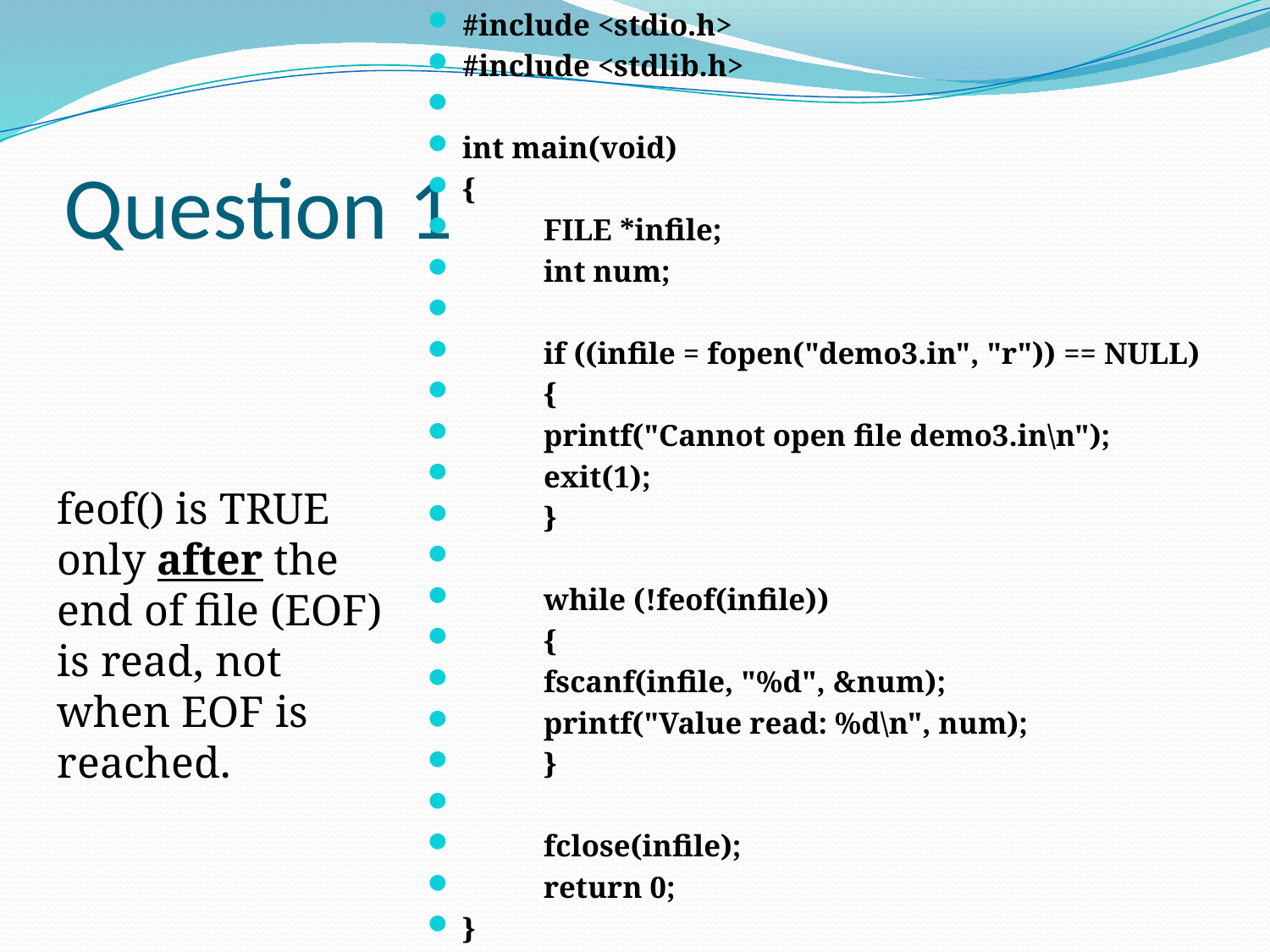

#include <stdio.h>
#include <stdlib.h>

int main(void)
{
	FILE *infile;
	int num;

	if ((infile = fopen("demo3.in", "r")) == NULL)
	{
		printf("Cannot open file demo3.in\n");
		exit(1);
	}

	while (!feof(infile))
	{
		fscanf(infile, "%d", &num);
		printf("Value read: %d\n", num);
	}

	fclose(infile);
	return 0;
}

# Question 1
feof() is TRUE only after the end of file (EOF) is read, not when EOF is reached.